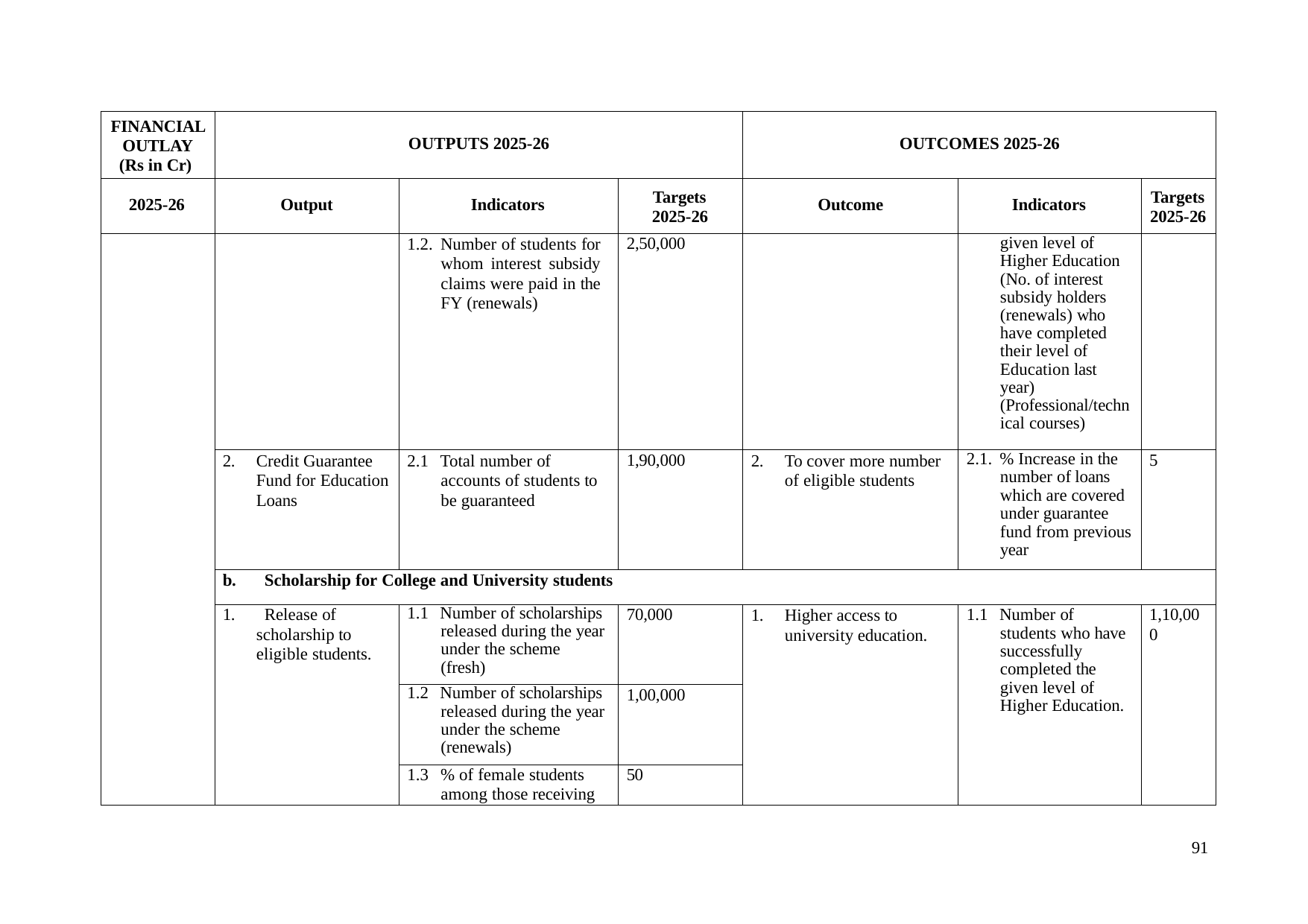

| FINANCIAL OUTLAY (Rs in Cr) | OUTPUTS 2025-26 |  |  | OUTCOMES 2025-26 |  |  |
| --- | --- | --- | --- | --- | --- | --- |
| 2025-26 | Output | Indicators | Targets 2025-26 | Outcome | Indicators | Targets 2025-26 |
|  |  | 1.2. Number of students for whom interest subsidy claims were paid in the FY (renewals) | 2,50,000 |  | given level of Higher Education (No. of interest subsidy holders (renewals) who have completed their level of Education last year) (Professional/techn ical courses) |  |
|  | 2. Credit Guarantee Fund for Education Loans | 2.1 Total number of accounts of students to be guaranteed | 1,90,000 | 2. To cover more number of eligible students | 2.1. % Increase in the number of loans which are covered under guarantee fund from previous year | 5 |
|  | b. Scholarship for College and University students |  |  |  |  |  |
|  | 1. Release of scholarship to eligible students. | 1.1 Number of scholarships released during the year under the scheme (fresh) | 70,000 | 1. Higher access to university education. | 1.1 Number of students who have successfully completed the given level of Higher Education. | 1,10,00 0 |
|  |  | 1.2 Number of scholarships released during the year under the scheme (renewals) | 1,00,000 |  |  |  |
|  |  | 1.3 % of female students among those receiving | 50 |  |  |  |
91